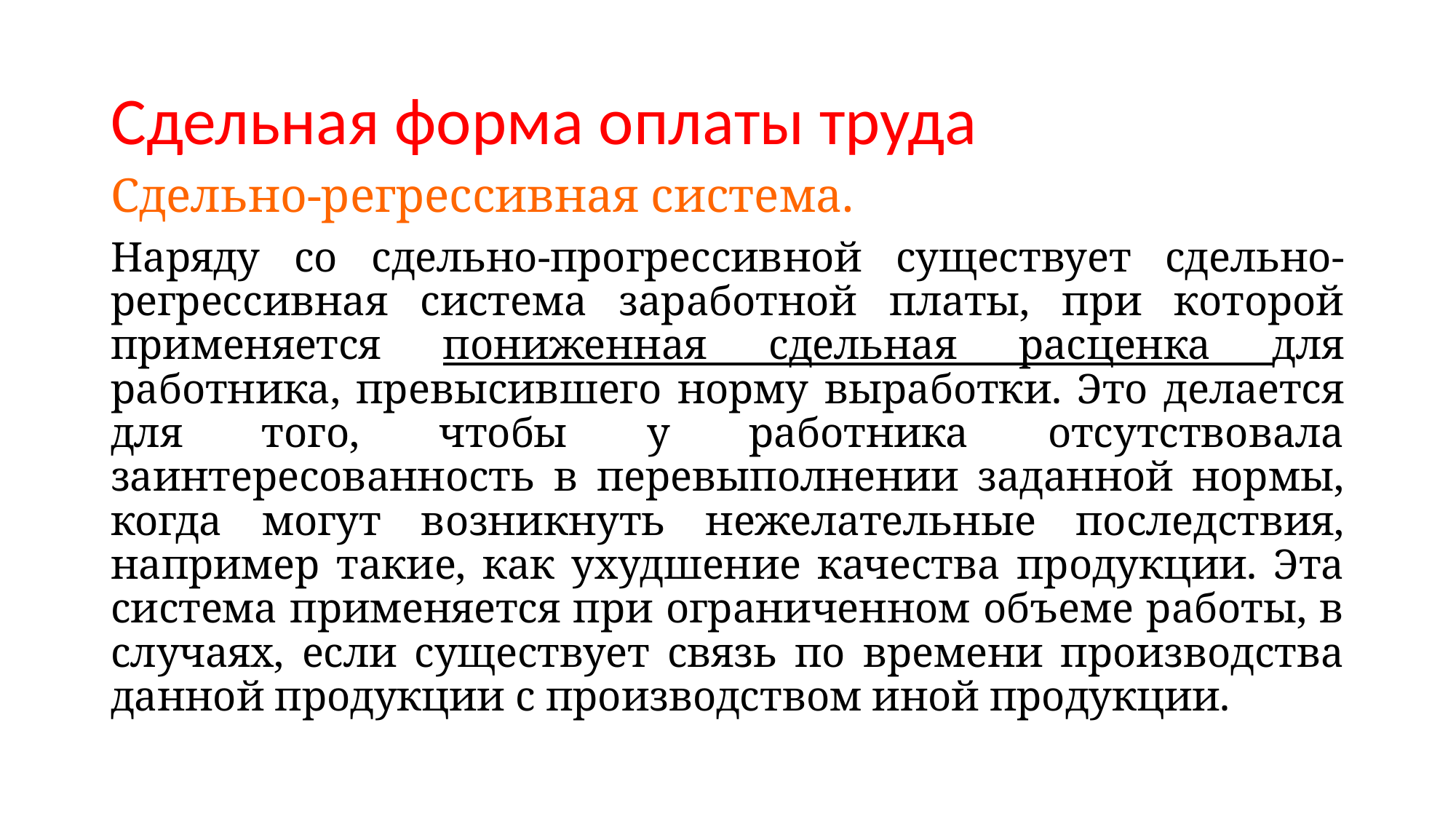

# Сдельная форма оплаты труда
Сдельно-регрессивная система.
Наряду со сдельно-прогрессивной существует сдельно-регрессивная система заработной платы, при которой применяется пониженная сдельная расценка для работника, превысившего норму выработки. Это делается для того, что­бы у работника отсутствовала заинтересованность в перевы­полнении заданной нормы, когда могут возникнуть нежела­тельные последствия, например такие, как ухудшение ка­чества продукции. Эта система применяется при ограничен­ном объеме работы, в случаях, если существует связь по времени производства данной продукции с производством иной продукции.